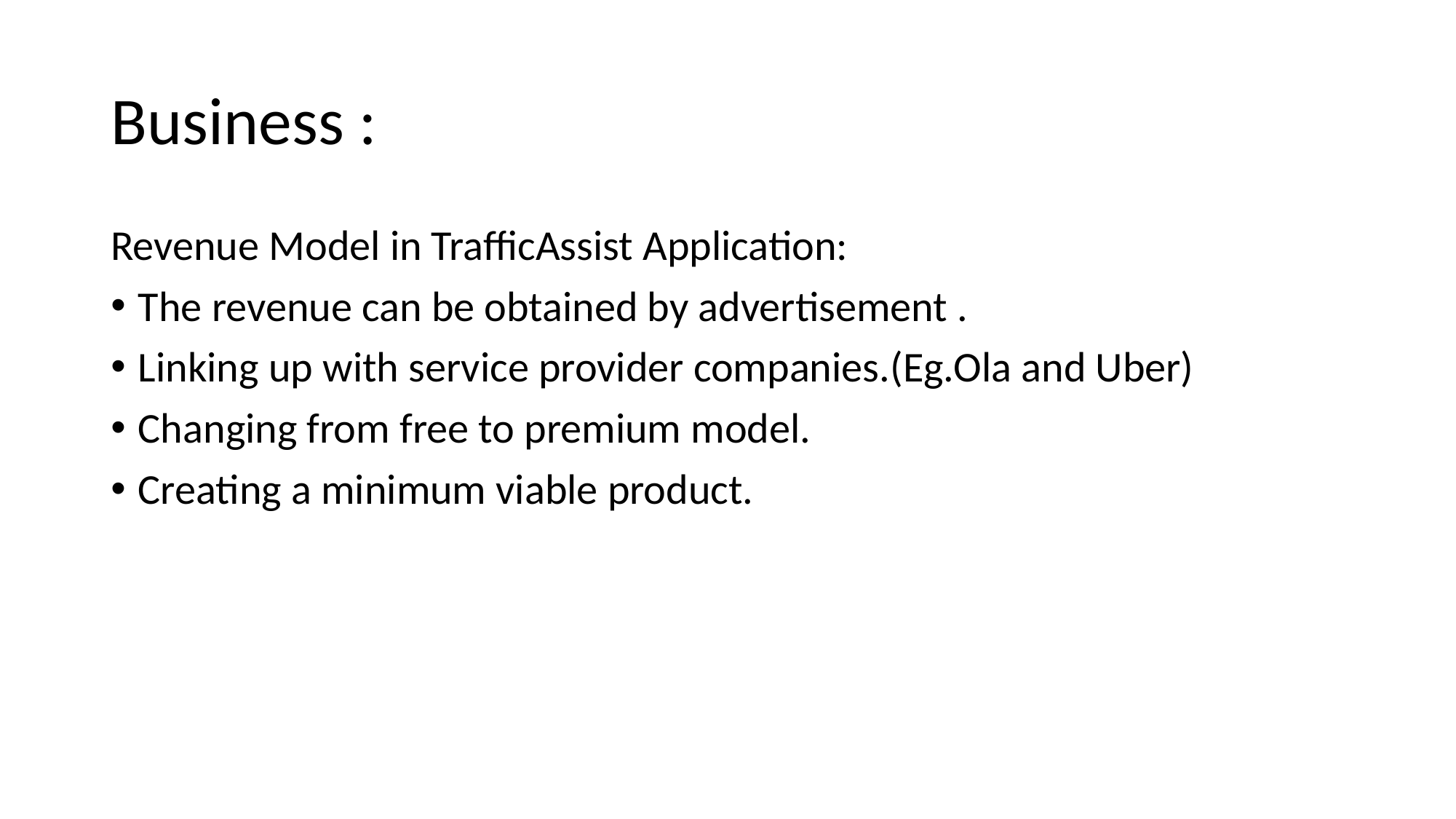

# Business :
Revenue Model in TrafficAssist Application:
The revenue can be obtained by advertisement .
Linking up with service provider companies.(Eg.Ola and Uber)
Changing from free to premium model.
Creating a minimum viable product.